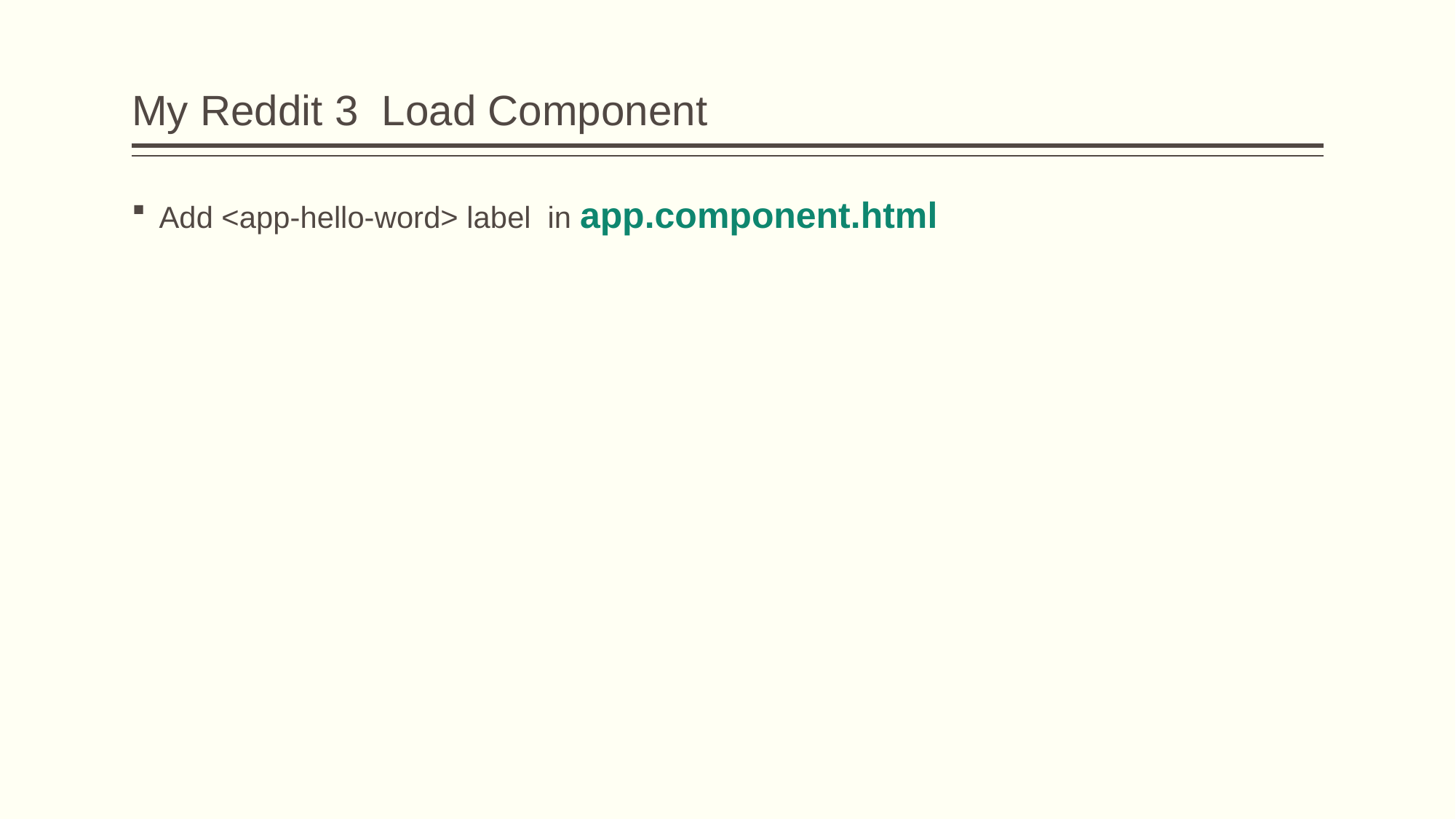

# My Reddit 3  Load Component
Add <app-hello-word> label  in app.component.html